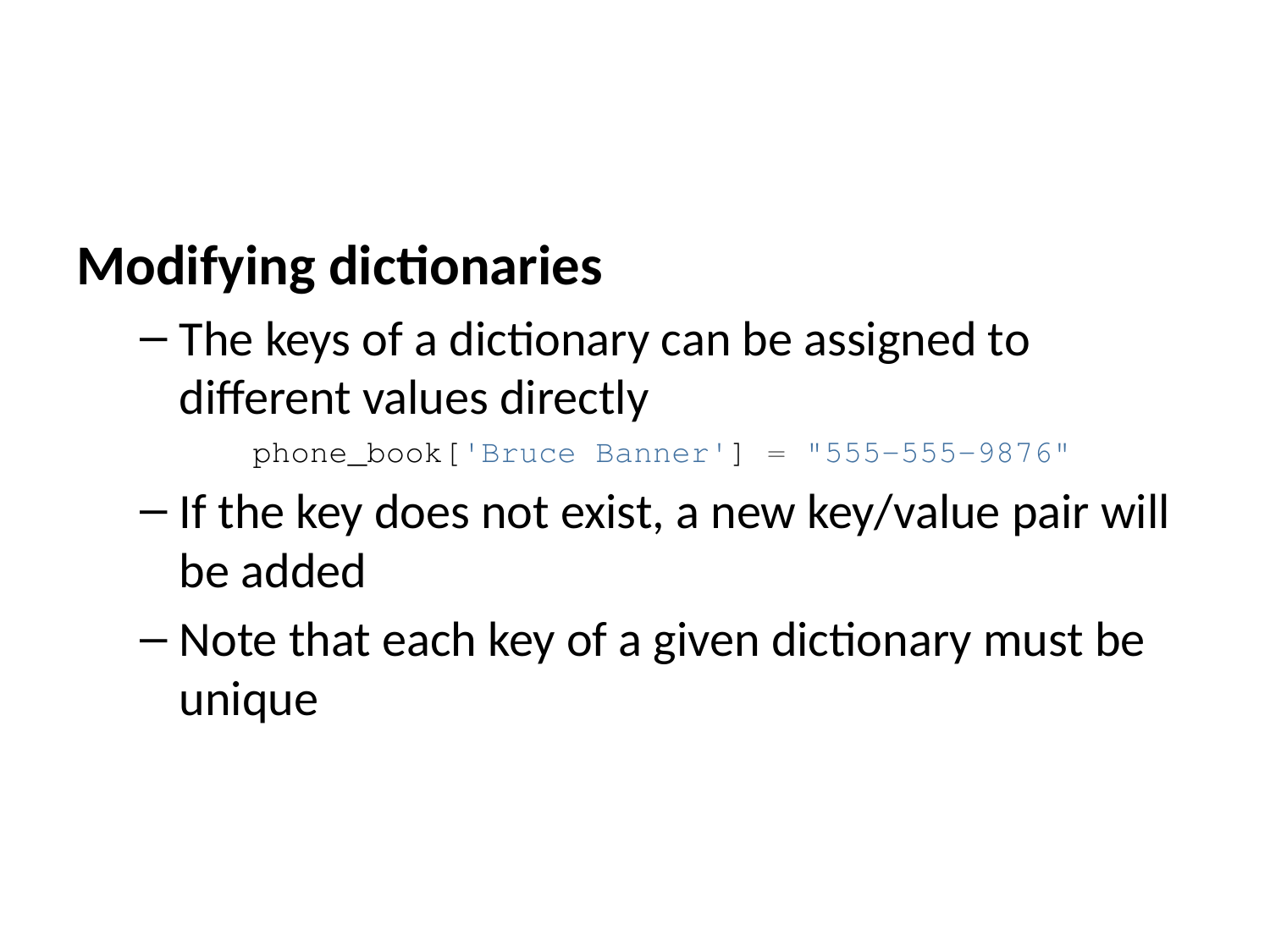

Modifying dictionaries
The keys of a dictionary can be assigned to different values directly
phone_book['Bruce Banner'] = "555-555-9876"
If the key does not exist, a new key/value pair will be added
Note that each key of a given dictionary must be unique